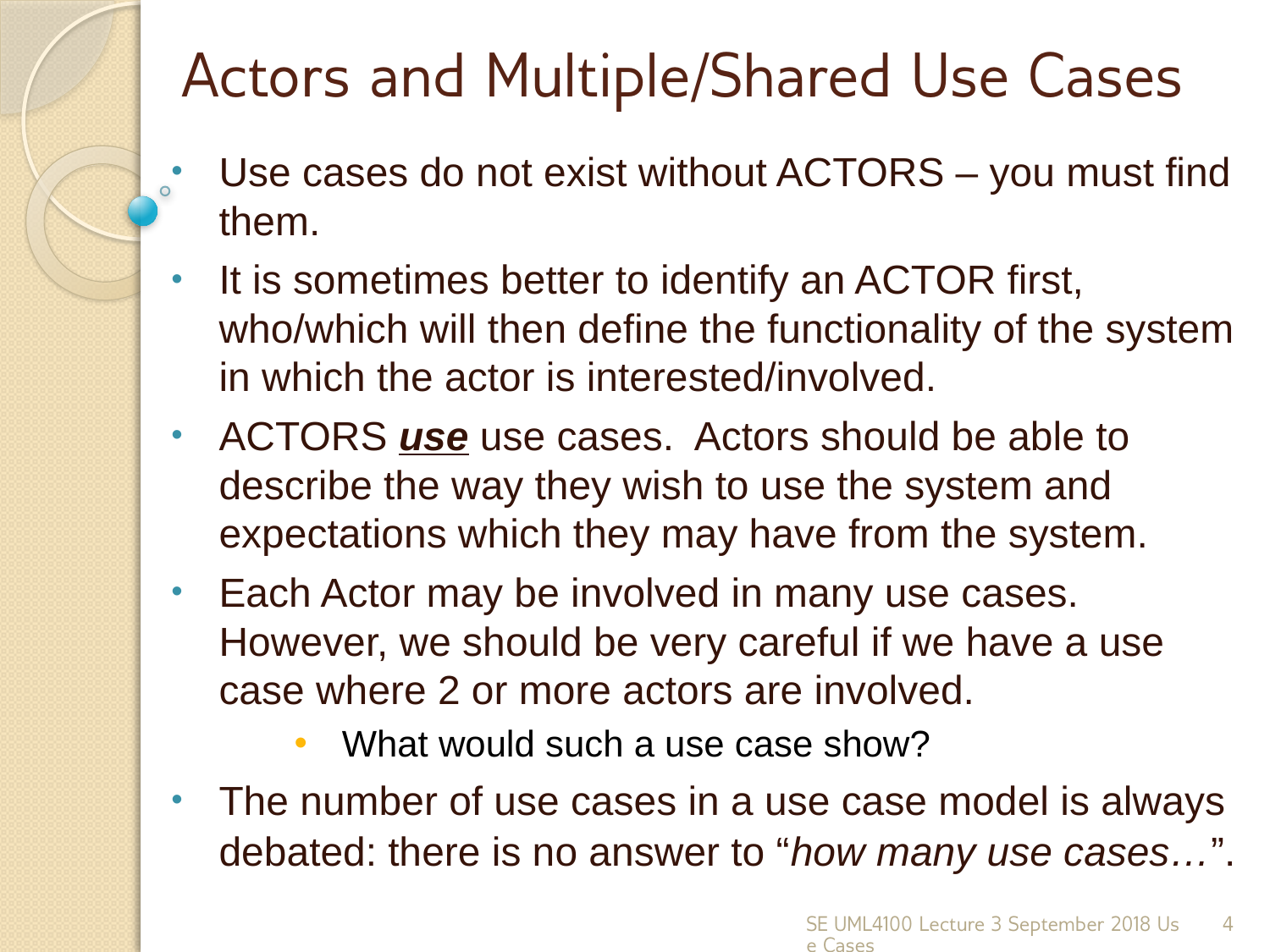

# Actors and Multiple/Shared Use Cases
Use cases do not exist without ACTORS – you must find them.
It is sometimes better to identify an ACTOR first, who/which will then define the functionality of the system in which the actor is interested/involved.
ACTORS use use cases.  Actors should be able to describe the way they wish to use the system and expectations which they may have from the system.
Each Actor may be involved in many use cases.  However, we should be very careful if we have a use case where 2 or more actors are involved.
What would such a use case show?
The number of use cases in a use case model is always debated: there is no answer to “how many use cases…”.
SE UML4100 Lecture 3 September 2018 Use Cases
4